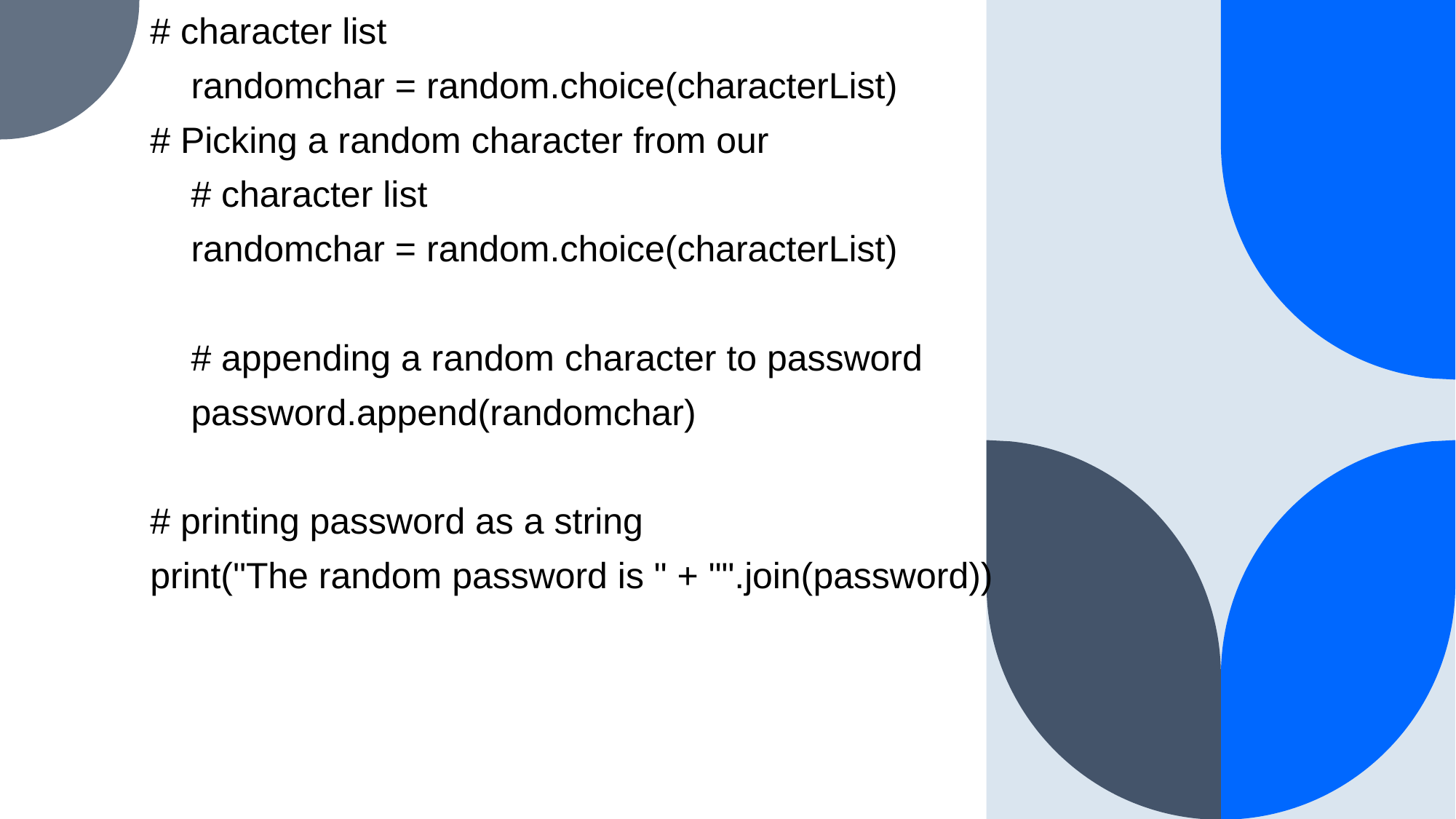

# character list
    randomchar = random.choice(characterList)
# Picking a random character from our
    # character list
    randomchar = random.choice(characterList)

    # appending a random character to password
    password.append(randomchar)

# printing password as a string
print("The random password is " + "".join(password))